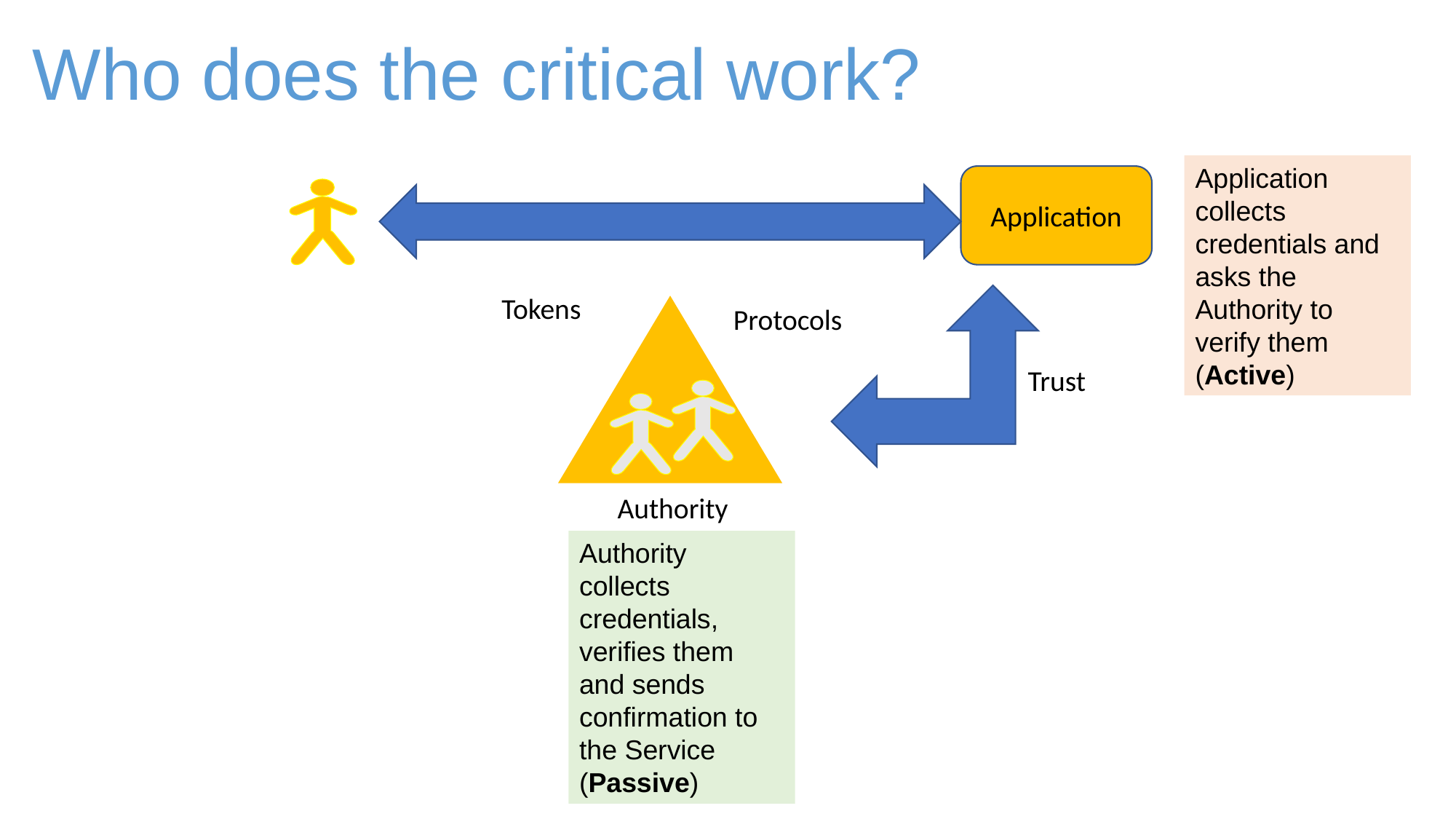

# Who does the critical work?
Application collects credentials and asks the Authority to verify them
(Active)
Application

Tokens

Trust
Protocols

Authority
Authority collects credentials, verifies them and sends confirmation to the Service
(Passive)